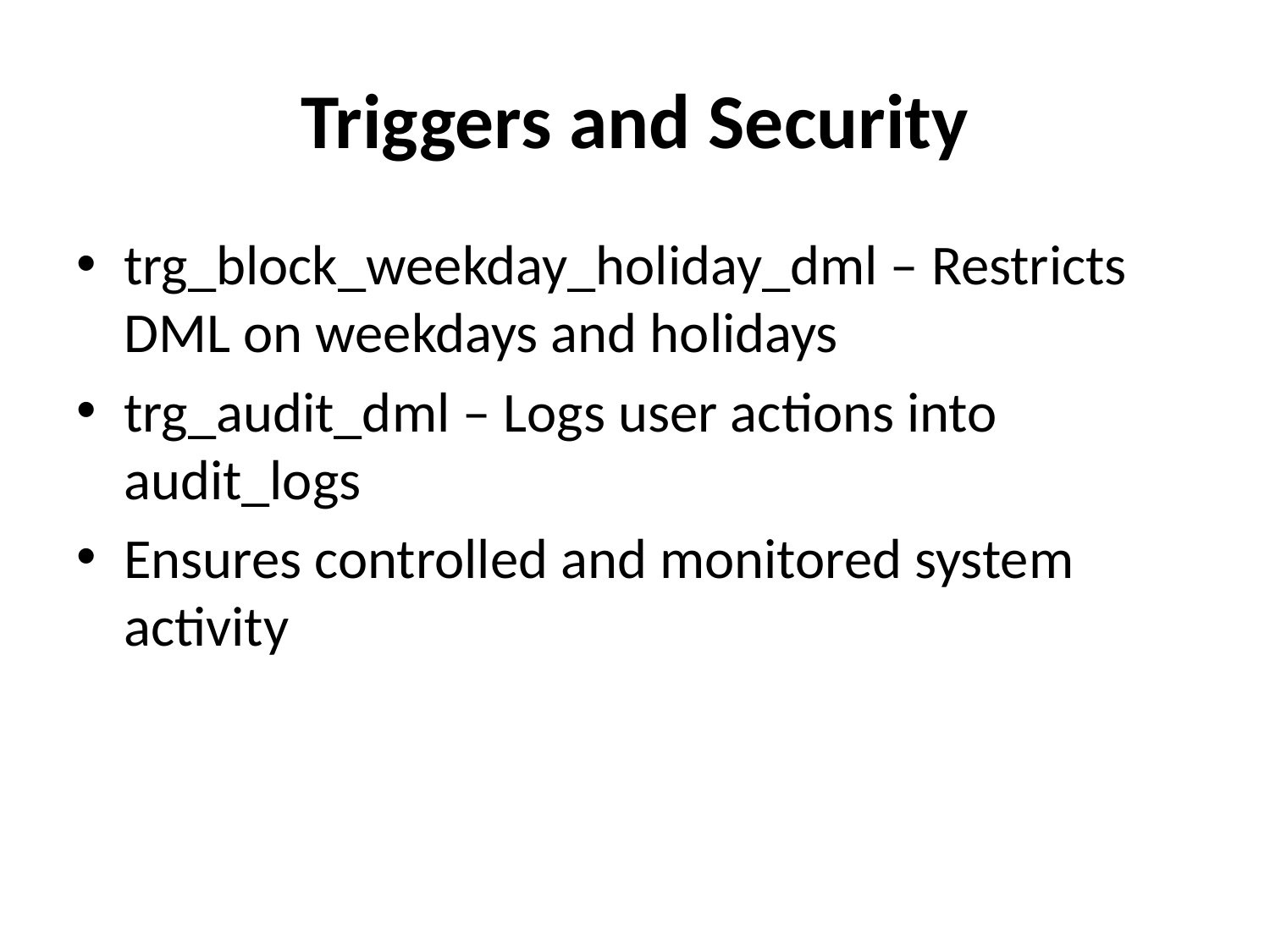

# Triggers and Security
trg_block_weekday_holiday_dml – Restricts DML on weekdays and holidays
trg_audit_dml – Logs user actions into audit_logs
Ensures controlled and monitored system activity